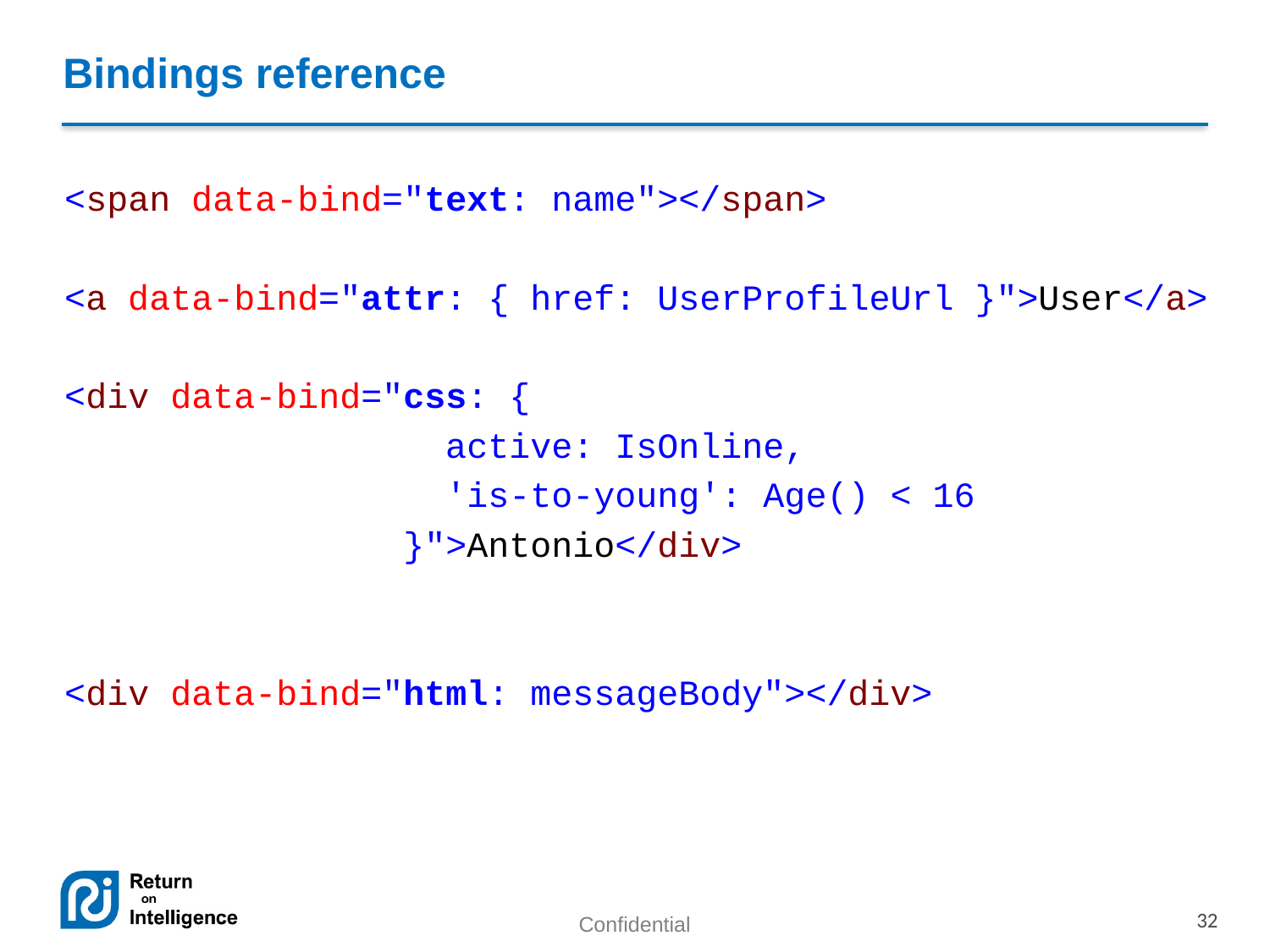

# Bindings reference
<span data-bind="text: name"></span>

<a data-bind="attr: { href: UserProfileUrl }">User</a>

<div data-bind="css: {
                  active: IsOnline,
                  'is-to-young': Age() < 16
                }">Antonio</div>

<div data-bind="html: messageBody"></div>